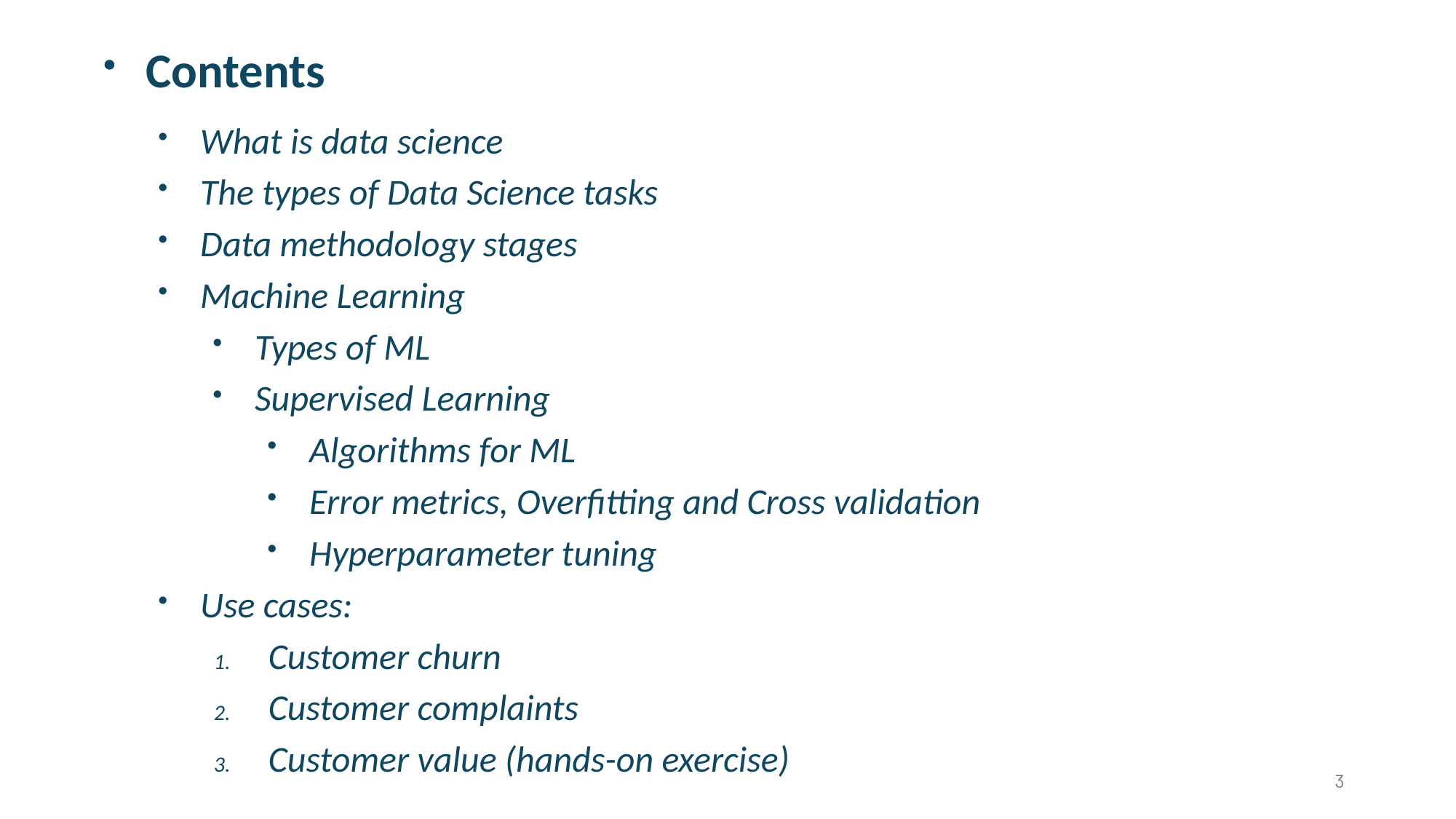

Contents
What is data science
The types of Data Science tasks
Data methodology stages
Machine Learning
Types of ML
Supervised Learning
Algorithms for ML
Error metrics, Overfitting and Cross validation
Hyperparameter tuning
Use cases:
Customer churn
Customer complaints
Customer value (hands-on exercise)
3